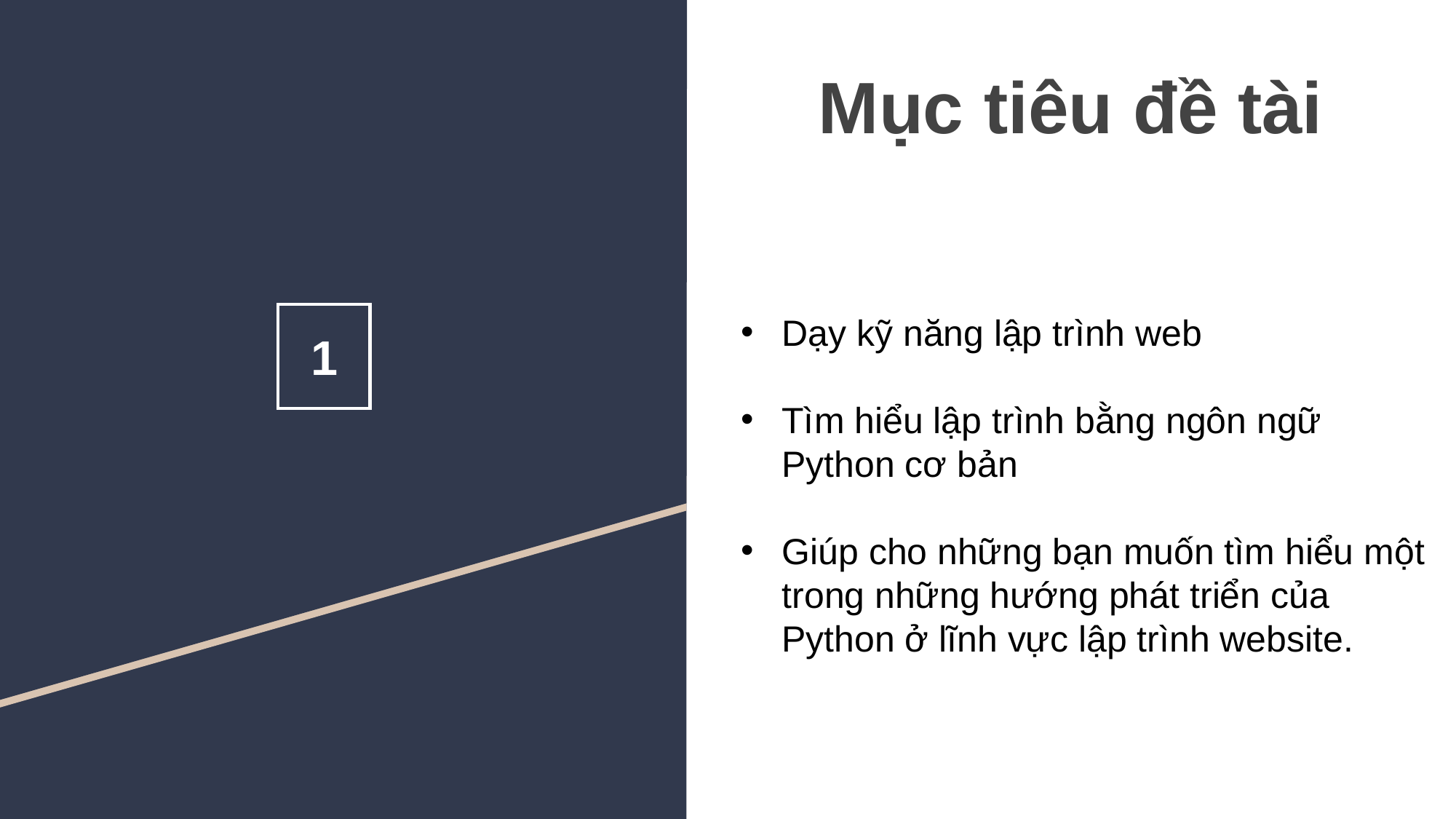

Mục tiêu đề tài

Dạy kỹ năng lập trình web

Tìm hiểu lập trình bằng ngôn ngữ Python cơ bản

Giúp cho những bạn muốn tìm hiểu một trong những hướng phát triển của Python ở lĩnh vực lập trình website.
1